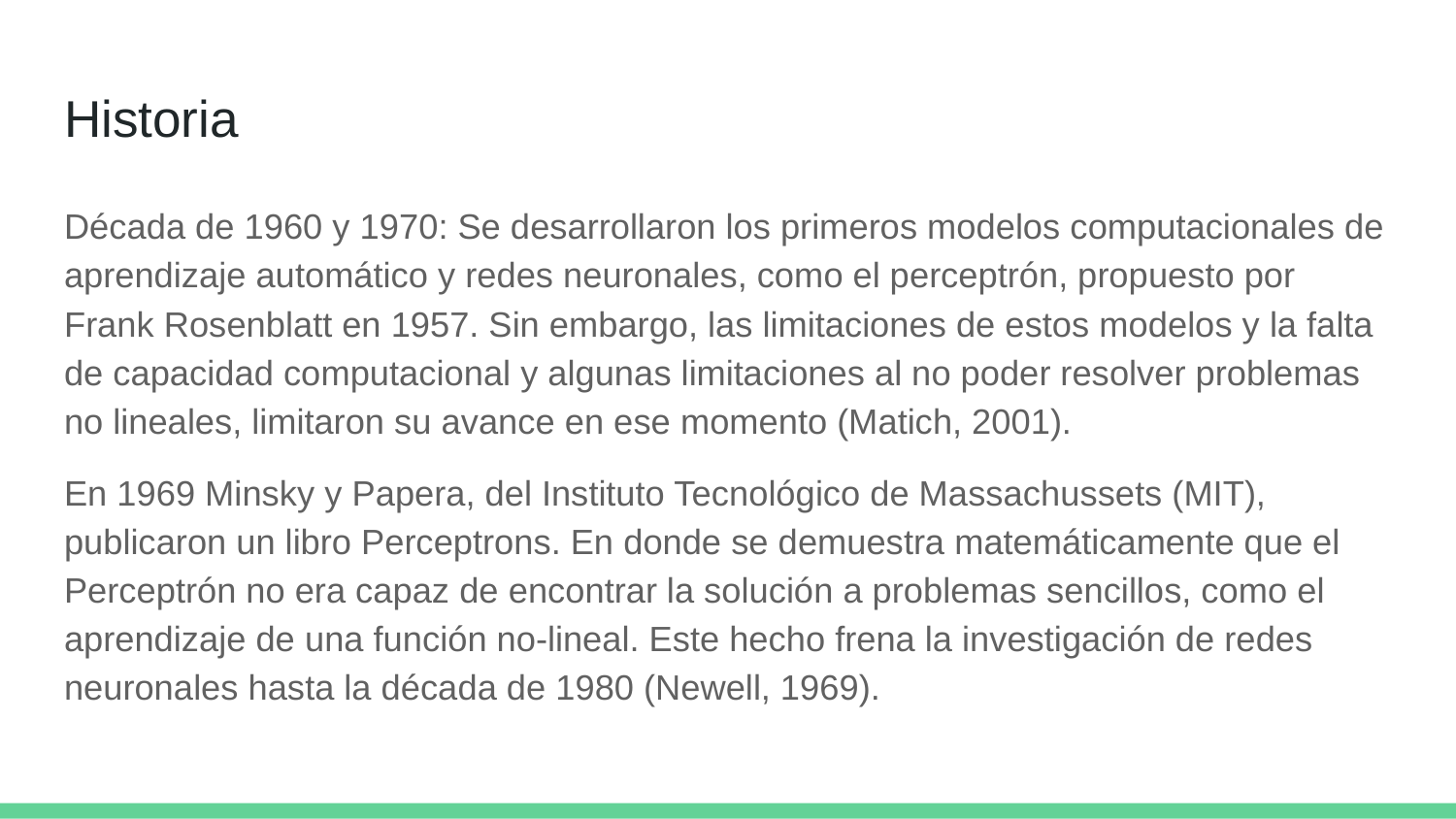

# Historia
Década de 1960 y 1970: Se desarrollaron los primeros modelos computacionales de aprendizaje automático y redes neuronales, como el perceptrón, propuesto por Frank Rosenblatt en 1957. Sin embargo, las limitaciones de estos modelos y la falta de capacidad computacional y algunas limitaciones al no poder resolver problemas no lineales, limitaron su avance en ese momento (Matich, 2001).
En 1969 Minsky y Papera, del Instituto Tecnológico de Massachussets (MIT), publicaron un libro Perceptrons. En donde se demuestra matemáticamente que el Perceptrón no era capaz de encontrar la solución a problemas sencillos, como el aprendizaje de una función no-lineal. Este hecho frena la investigación de redes neuronales hasta la década de 1980 (Newell, 1969).